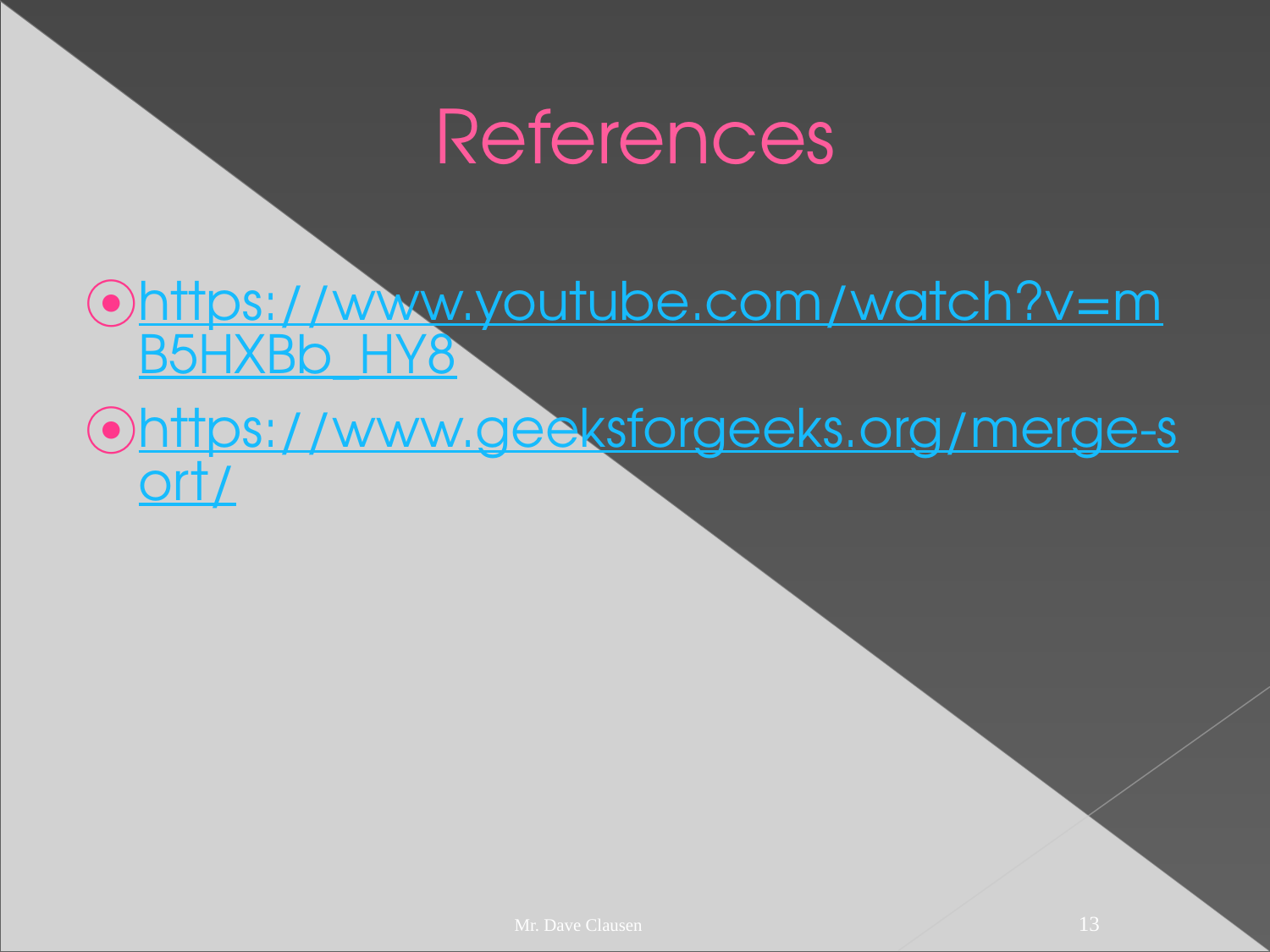

References
https://www.youtube.com/watch?v=mB5HXBb_HY8
https://www.geeksforgeeks.org/merge-sort/

Mr. Dave Clausen
13